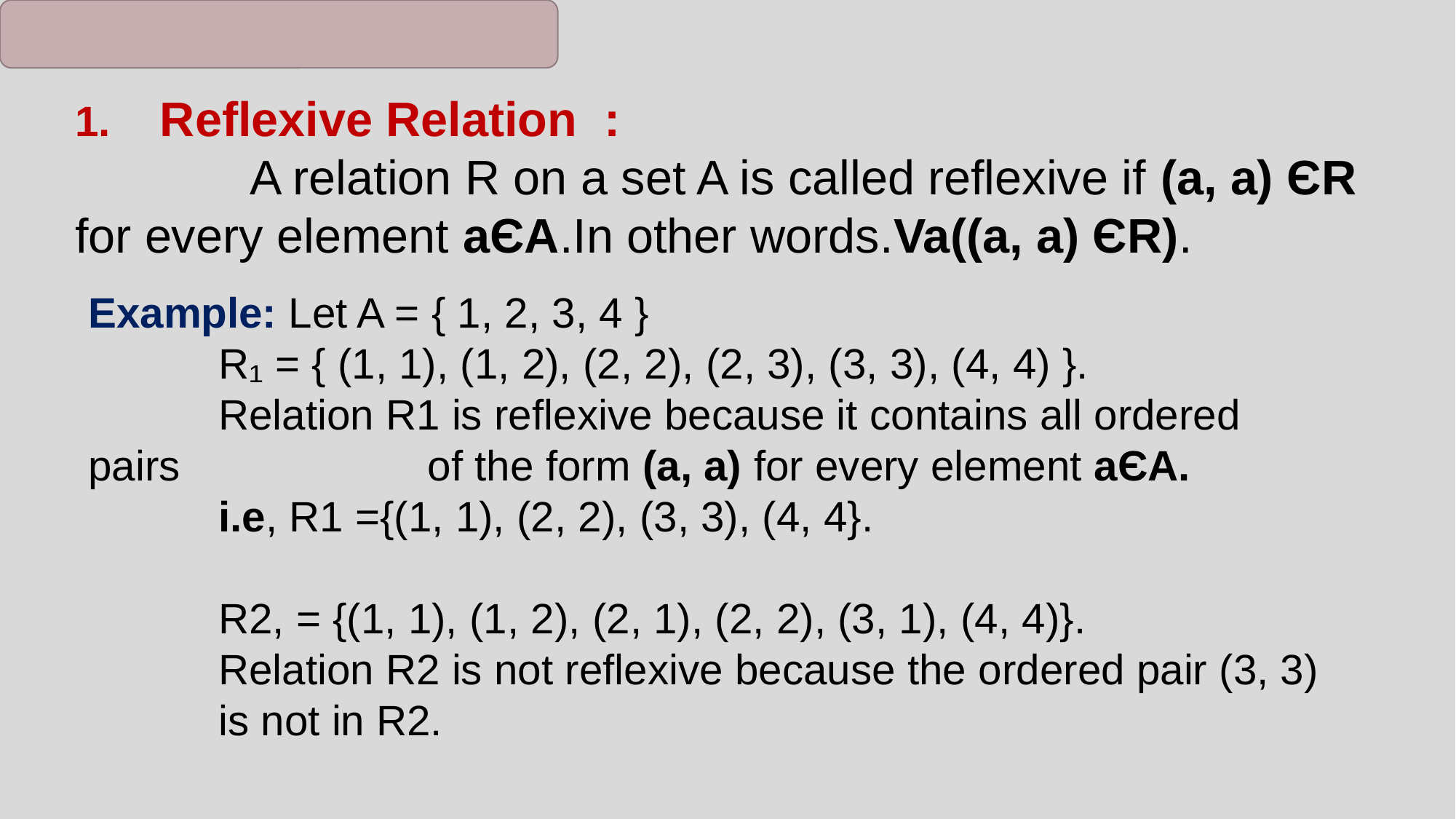

Reflexive Relation  :
             A relation R on a set A is called reflexive if (a, a) ЄR
for every element aЄA.In other words.Va((a, a) ЄR).
Example: Let A = { 1, 2, 3, 4 }
           R₁ = { (1, 1), (1, 2), (2, 2), (2, 3), (3, 3), (4, 4) }.
           Relation R1 is reflexive because it contains all ordered pairs            	 of the form (a, a) for every element aЄA.
           i.e, R1 ={(1, 1), (2, 2), (3, 3), (4, 4}.

           R2, = {(1, 1), (1, 2), (2, 1), (2, 2), (3, 1), (4, 4)}.
           Relation R2 is not reflexive because the ordered pair (3, 3)
           is not in R2.